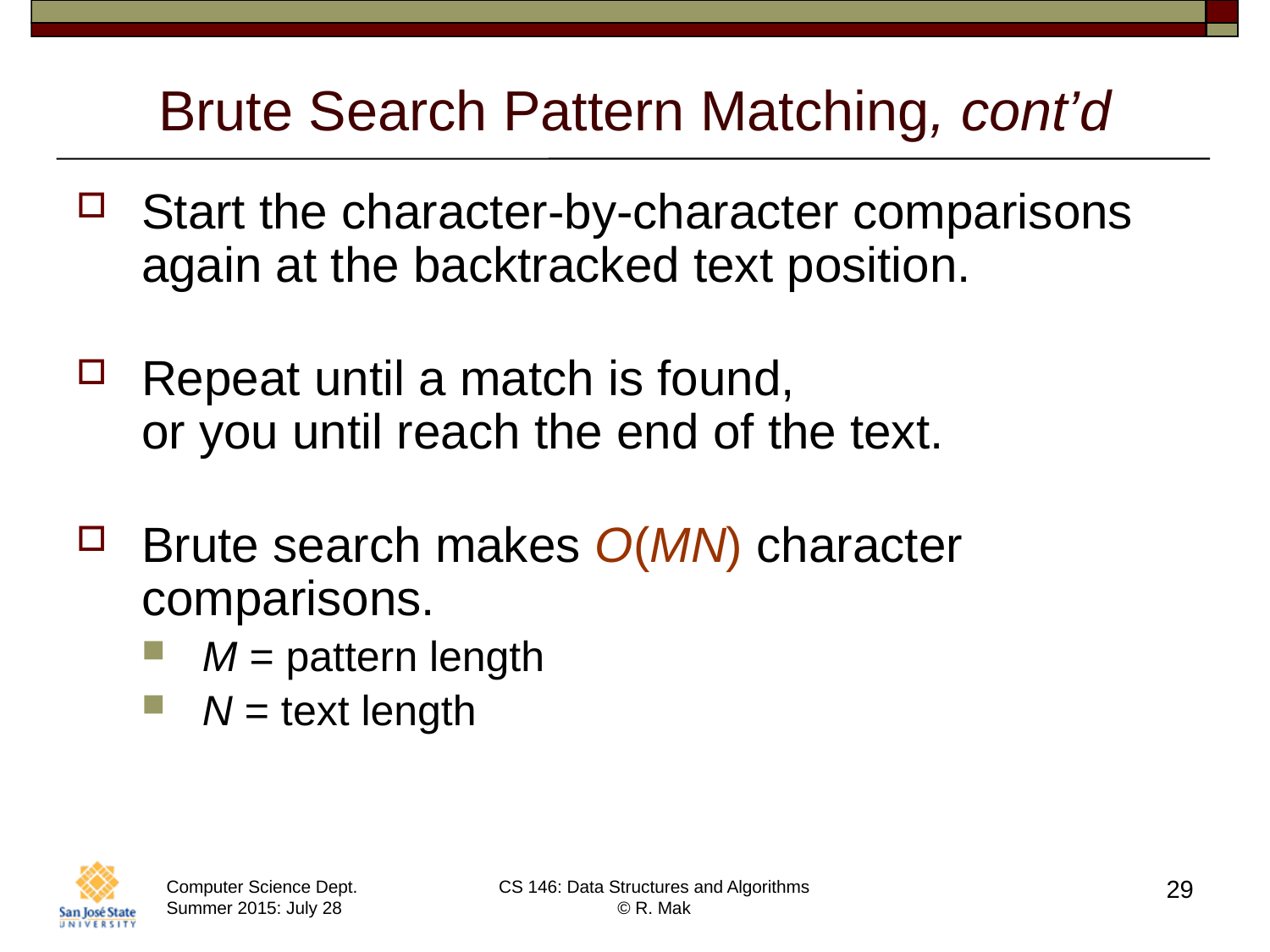

# Brute Search Pattern Matching, cont’d
Start the character-by-character comparisons again at the backtracked text position.

Repeat until a match is found,
or you until reach the end of the text.

Brute search makes O(MN) character comparisons.
M = pattern length
N = text length
29